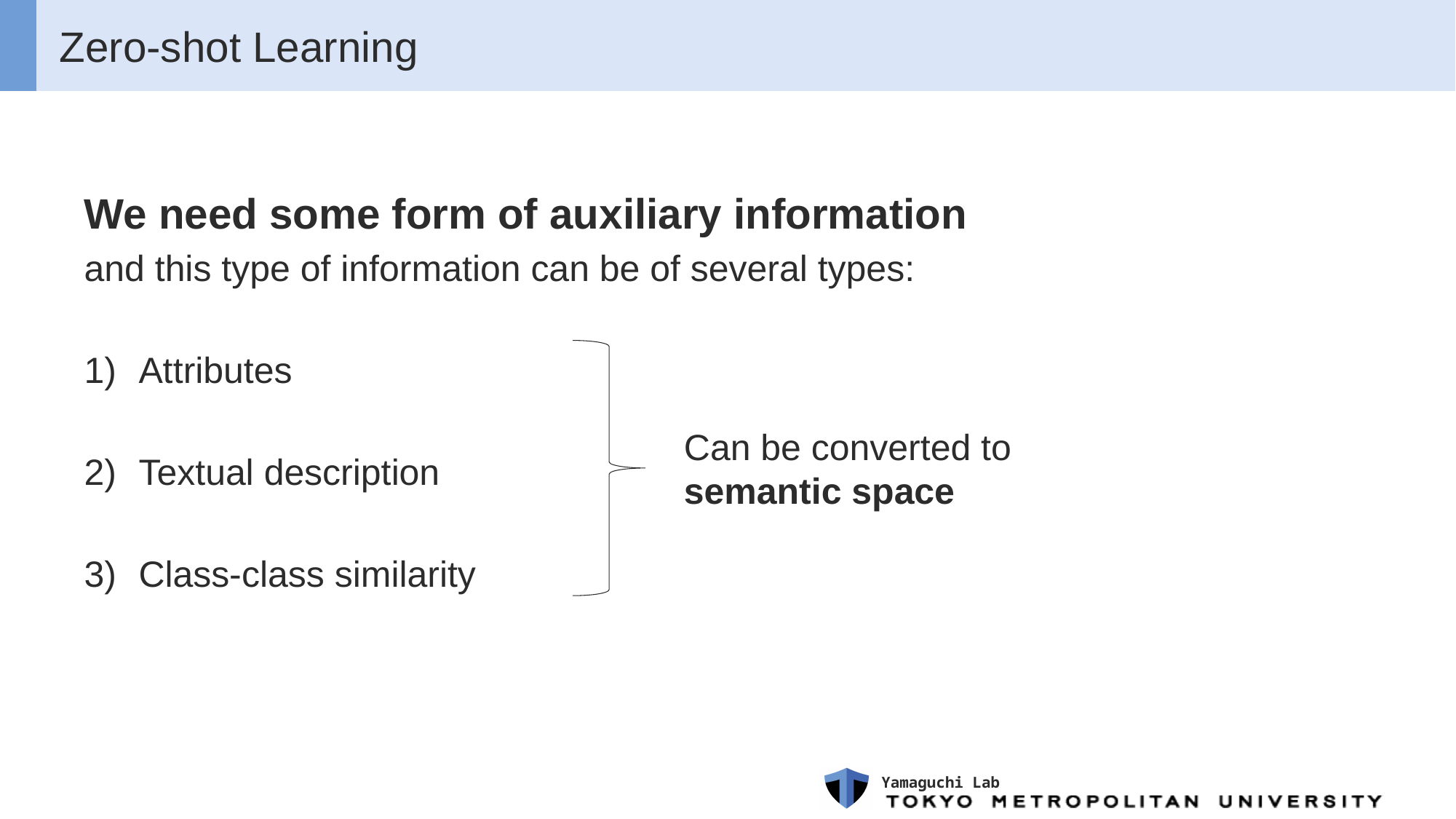

# Zero-shot Learning
We need some form of auxiliary information
and this type of information can be of several types:

Attributes

Textual description

Class-class similarity

Can be converted to
semantic space
5